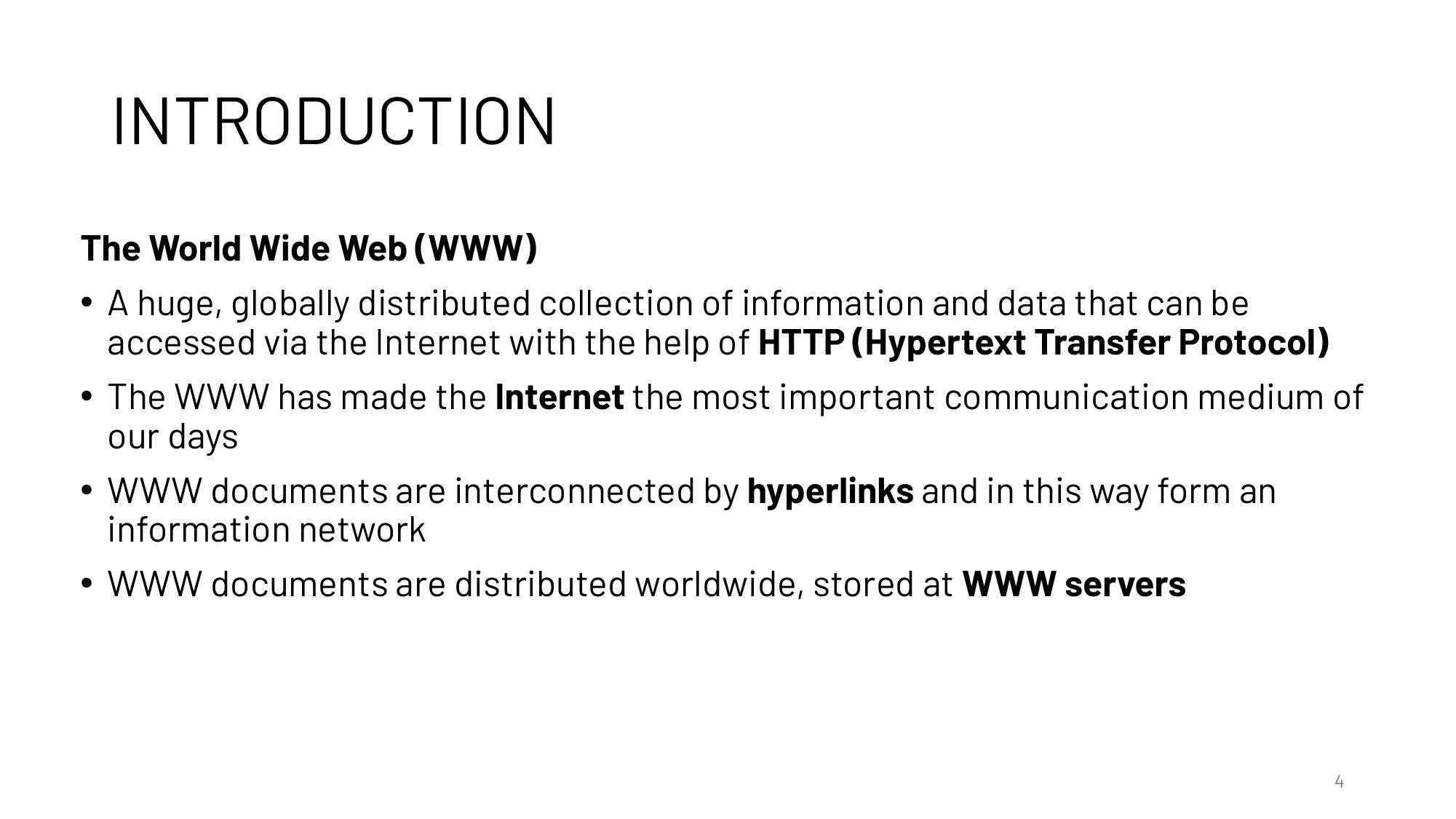

# INTRODUCTION
The World Wide Web (WWW)
A huge, globally distributed collection of information and data that can be accessed via the Internet with the help of HTTP (Hypertext Transfer Protocol)
The WWW has made the Internet the most important communication medium of our days
WWW documents are interconnected by hyperlinks and in this way form an information network
WWW documents are distributed worldwide, stored at WWW servers

4